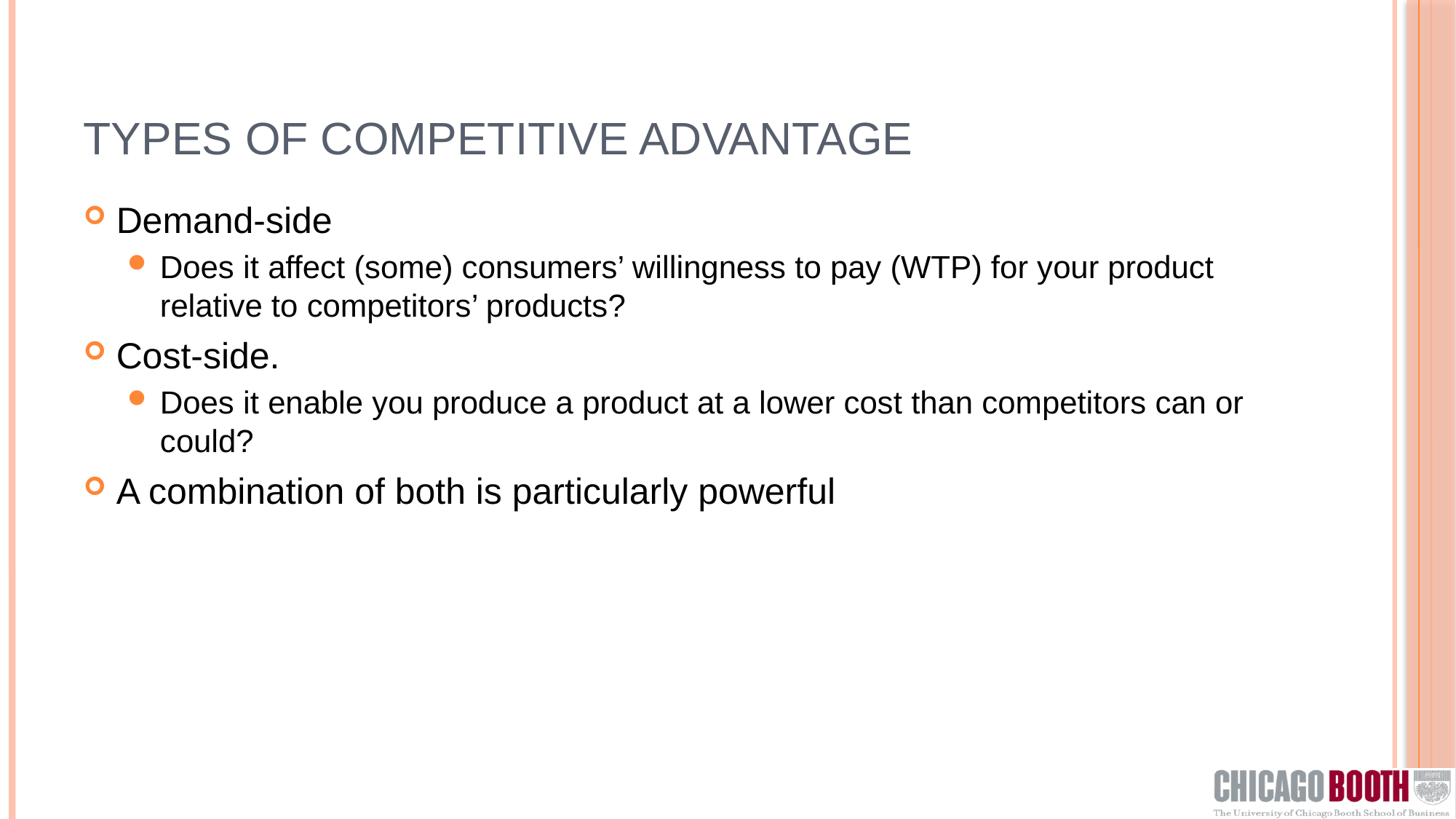

# Types of Competitive advantage
Demand-side
Does it affect (some) consumers’ willingness to pay (WTP) for your product relative to competitors’ products?
Cost-side.
Does it enable you produce a product at a lower cost than competitors can or could?
A combination of both is particularly powerful